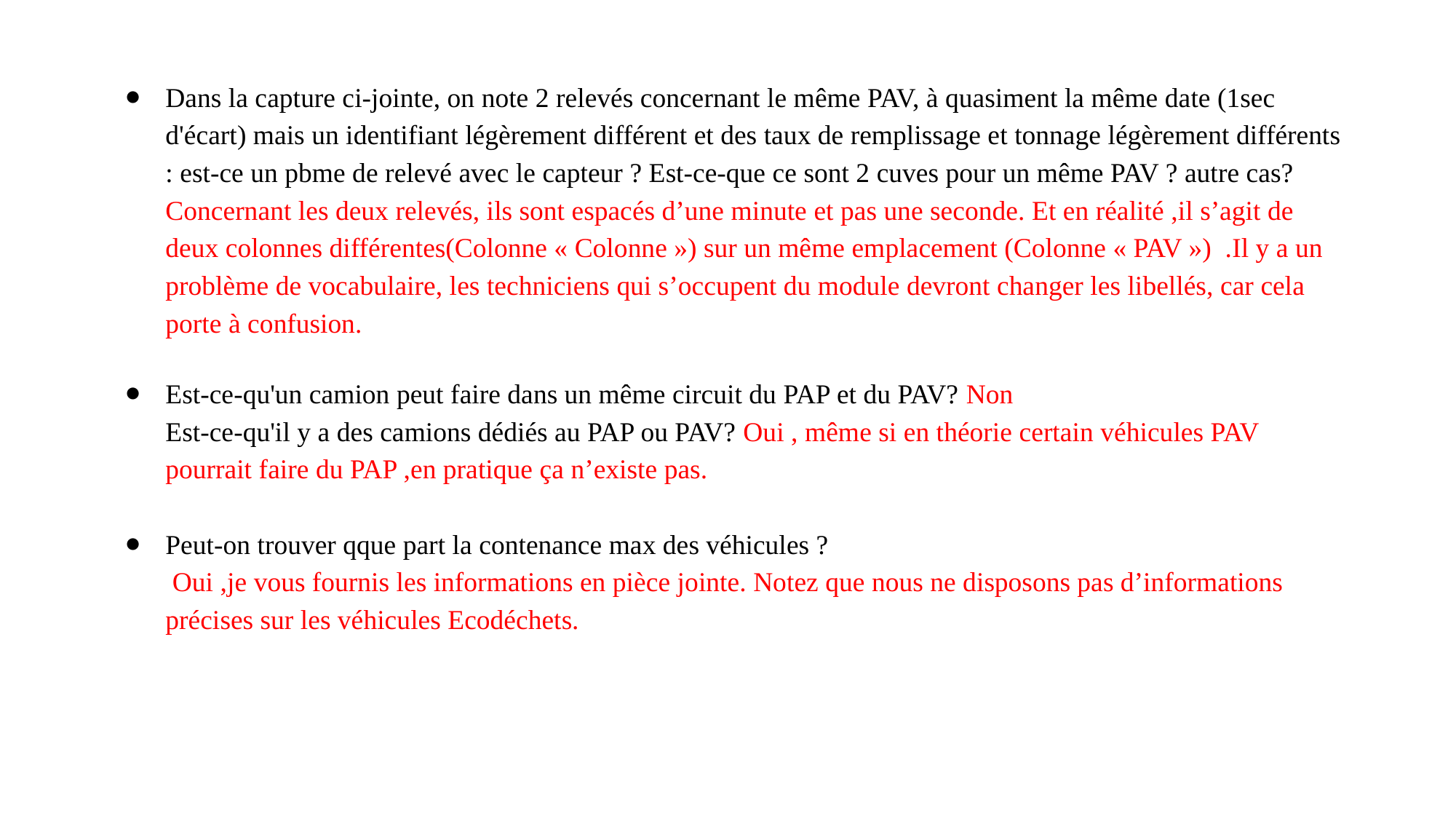

Dans la capture ci-jointe, on note 2 relevés concernant le même PAV, à quasiment la même date (1sec d'écart) mais un identifiant légèrement différent et des taux de remplissage et tonnage légèrement différents : est-ce un pbme de relevé avec le capteur ? Est-ce-que ce sont 2 cuves pour un même PAV ? autre cas?
Concernant les deux relevés, ils sont espacés d’une minute et pas une seconde. Et en réalité ,il s’agit de deux colonnes différentes(Colonne « Colonne ») sur un même emplacement (Colonne « PAV »)  .Il y a un problème de vocabulaire, les techniciens qui s’occupent du module devront changer les libellés, car cela porte à confusion.
Est-ce-qu'un camion peut faire dans un même circuit du PAP et du PAV? Non
Est-ce-qu'il y a des camions dédiés au PAP ou PAV? Oui , même si en théorie certain véhicules PAV pourrait faire du PAP ,en pratique ça n’existe pas.
Peut-on trouver qque part la contenance max des véhicules ?
 Oui ,je vous fournis les informations en pièce jointe. Notez que nous ne disposons pas d’informations précises sur les véhicules Ecodéchets.